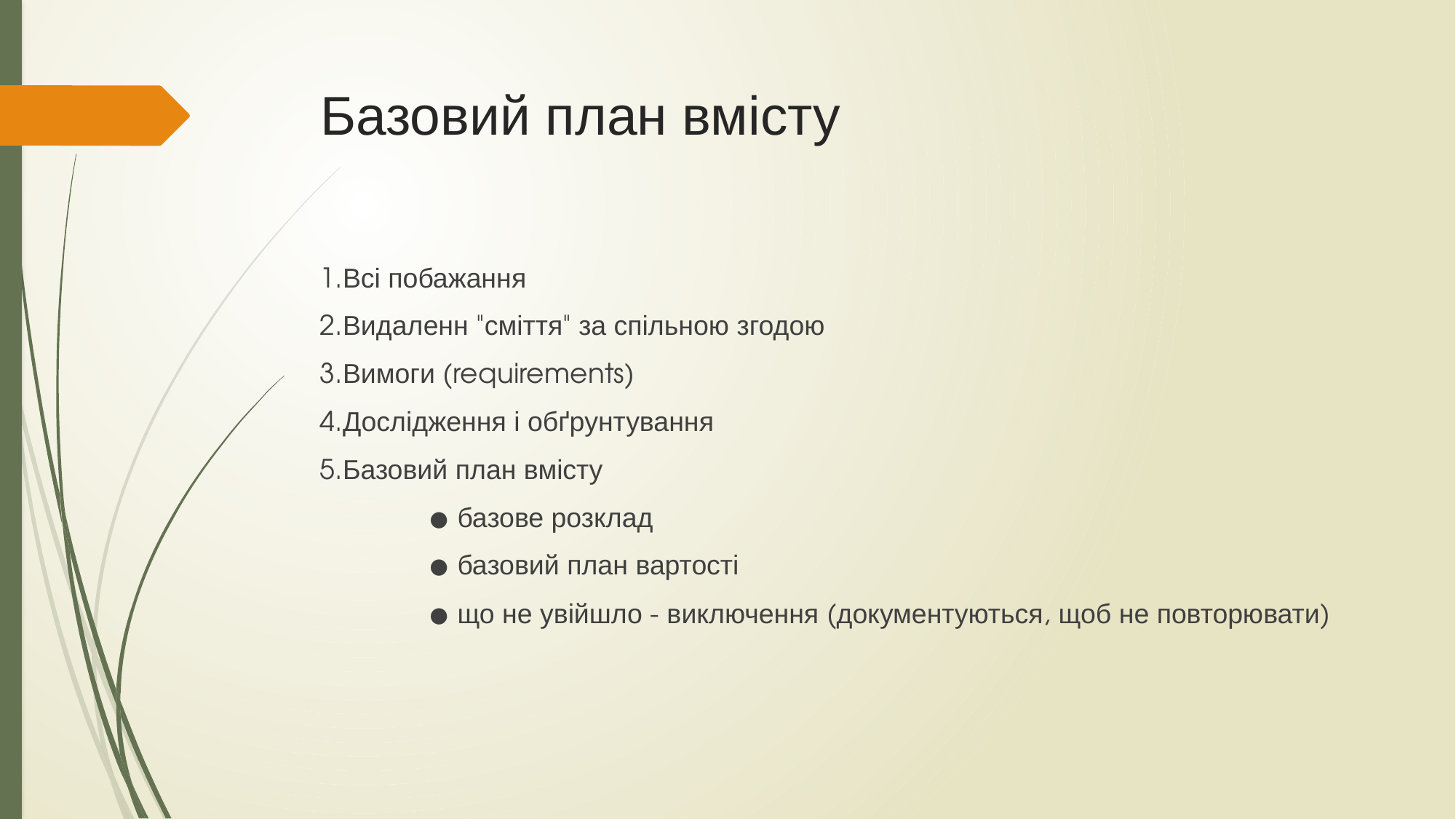

# Базовий план вмісту
1.Всі побажання
2.Видаленн "сміття" за спільною згодою
3.Вимоги (requirements)
4.Дослідження і обґрунтування
5.Базовий план вмісту
	● базове розклад
	● базовий план вартості
	● що не увійшло - виключення (документуються, щоб не повторювати)